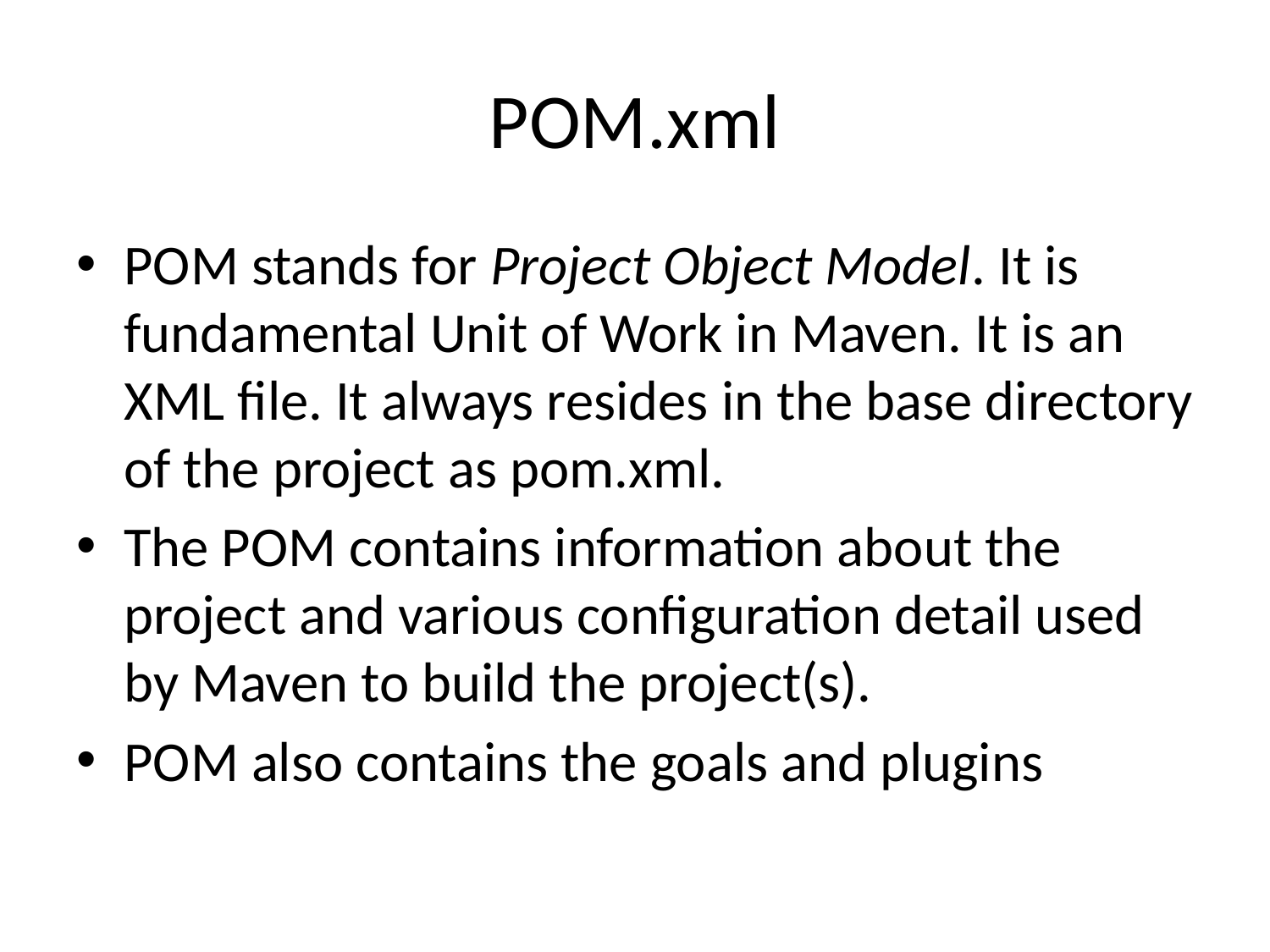

# POM.xml
POM stands for Project Object Model. It is fundamental Unit of Work in Maven. It is an XML file. It always resides in the base directory of the project as pom.xml.
The POM contains information about the project and various configuration detail used by Maven to build the project(s).
POM also contains the goals and plugins